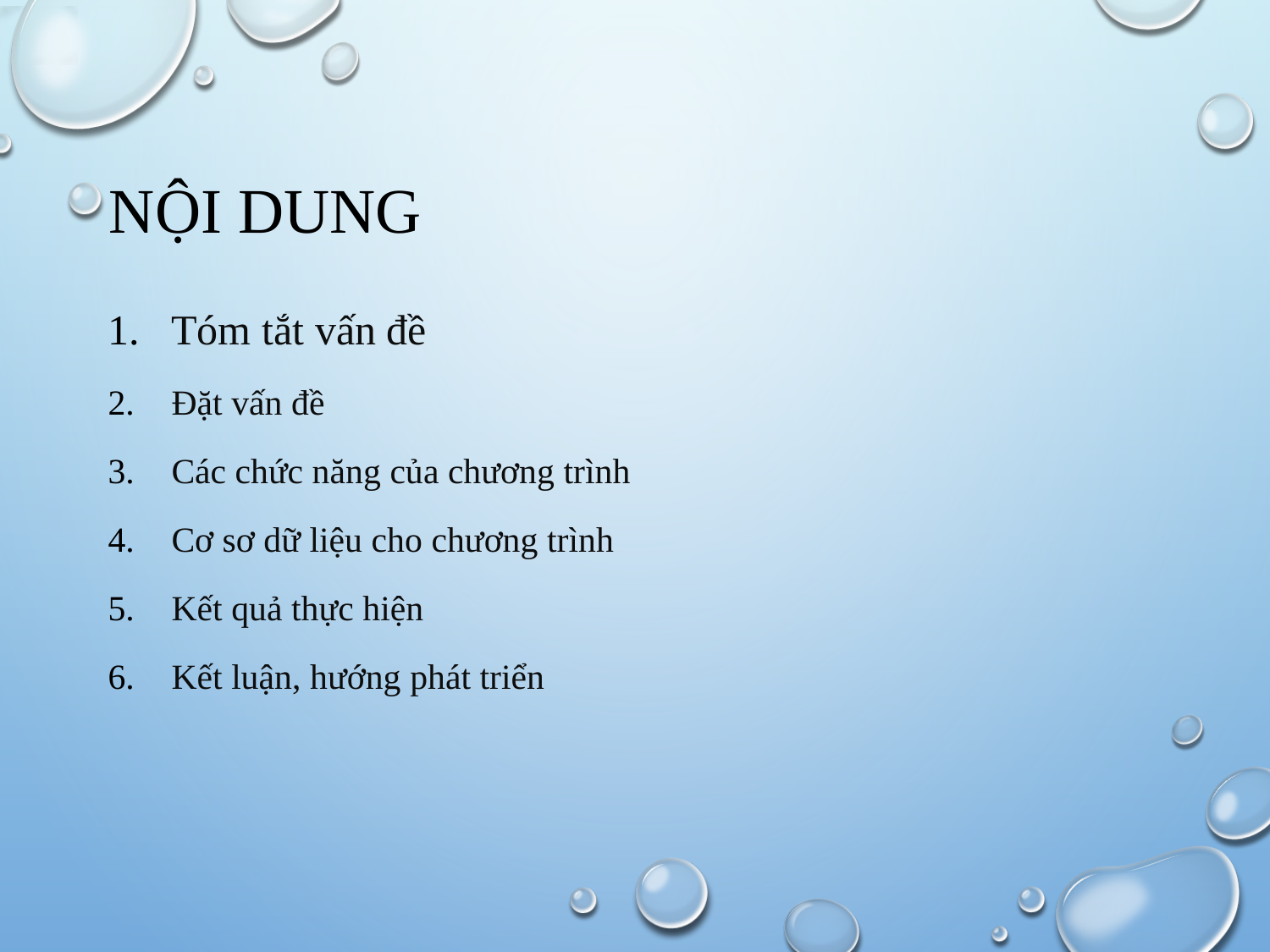

# NộI dung
Tóm tắt vấn đề
Đặt vấn đề
Các chức năng của chương trình
Cơ sơ dữ liệu cho chương trình
Kết quả thực hiện
Kết luận, hướng phát triển